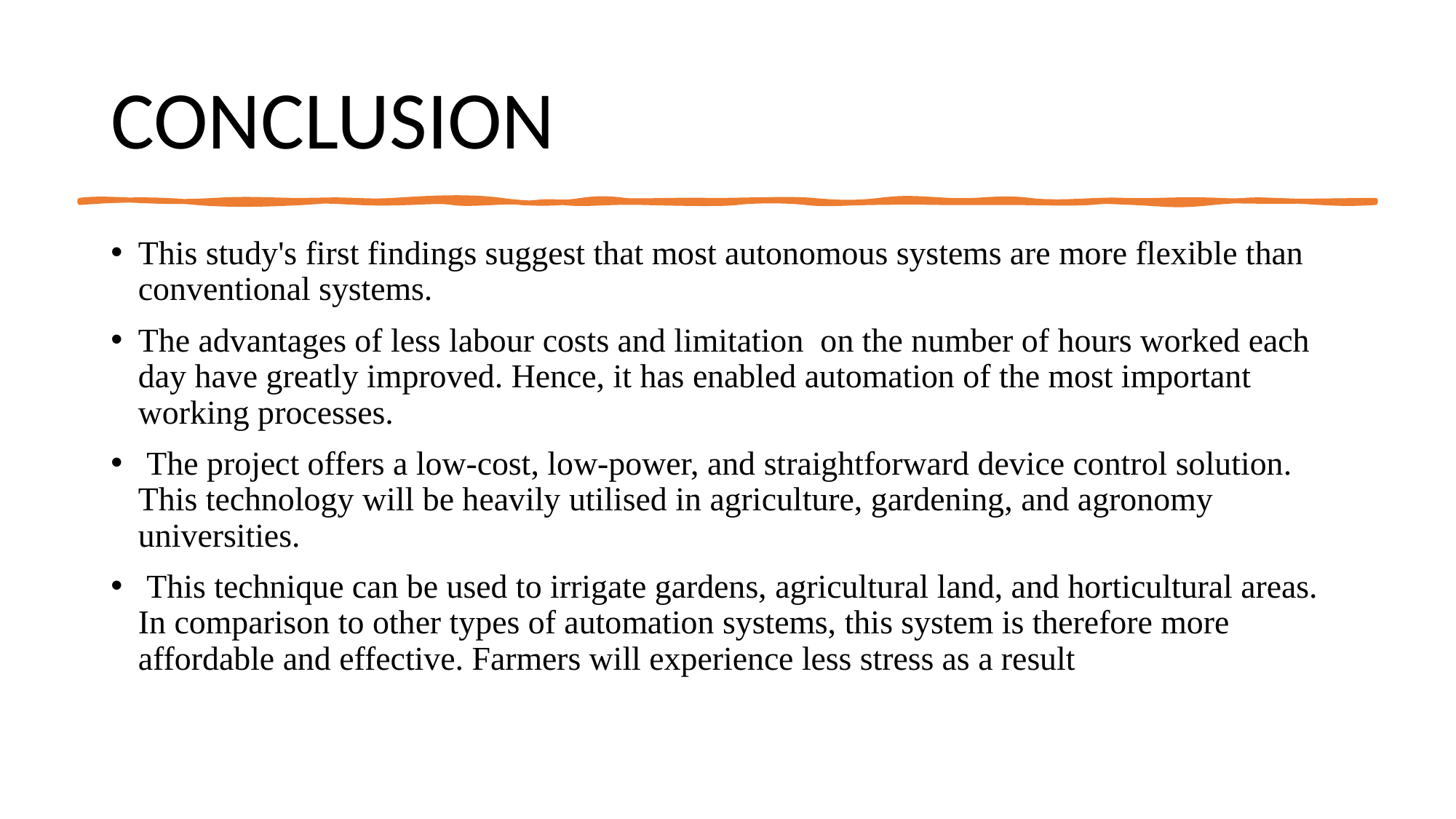

# CONCLUSION

This study's first findings suggest that most autonomous systems are more flexible than conventional systems.
The advantages of less labour costs and limitation  on the number of hours worked each day have greatly improved. Hence, it has enabled automation of the most important working processes.
 The project offers a low-cost, low-power, and straightforward device control solution. This technology will be heavily utilised in agriculture, gardening, and agronomy universities.
 This technique can be used to irrigate gardens, agricultural land, and horticultural areas. In comparison to other types of automation systems, this system is therefore more affordable and effective. Farmers will experience less stress as a result